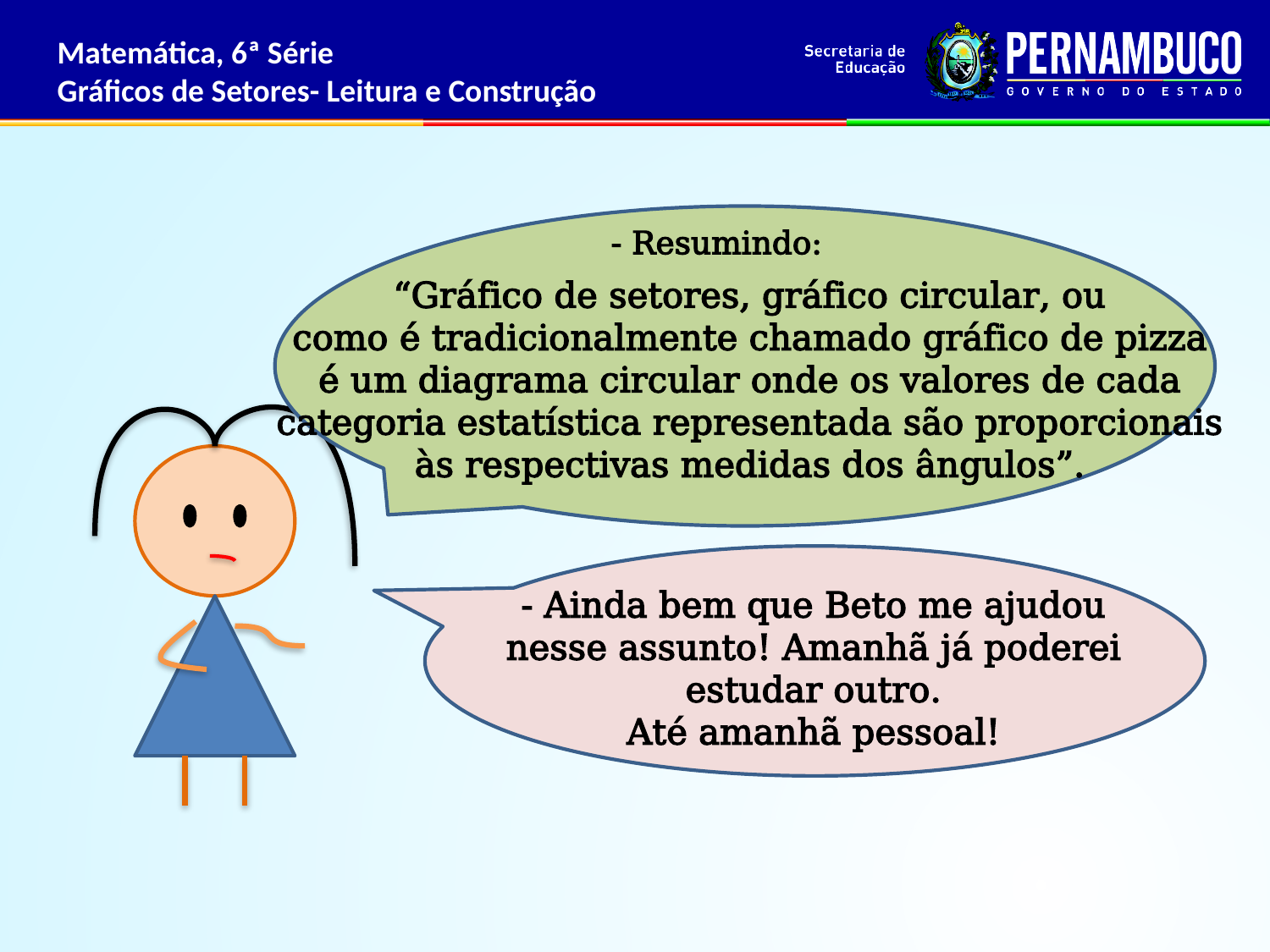

Matemática, 6ª Série
Gráficos de Setores- Leitura e Construção

- Resumindo:
“Gráfico de setores, gráfico circular, ou
como é tradicionalmente chamado gráfico de pizza
é um diagrama circular onde os valores de cada
categoria estatística representada são proporcionais
às respectivas medidas dos ângulos”.

- Ainda bem que Beto me ajudou
nesse assunto! Amanhã já poderei
estudar outro.
Até amanhã pessoal!